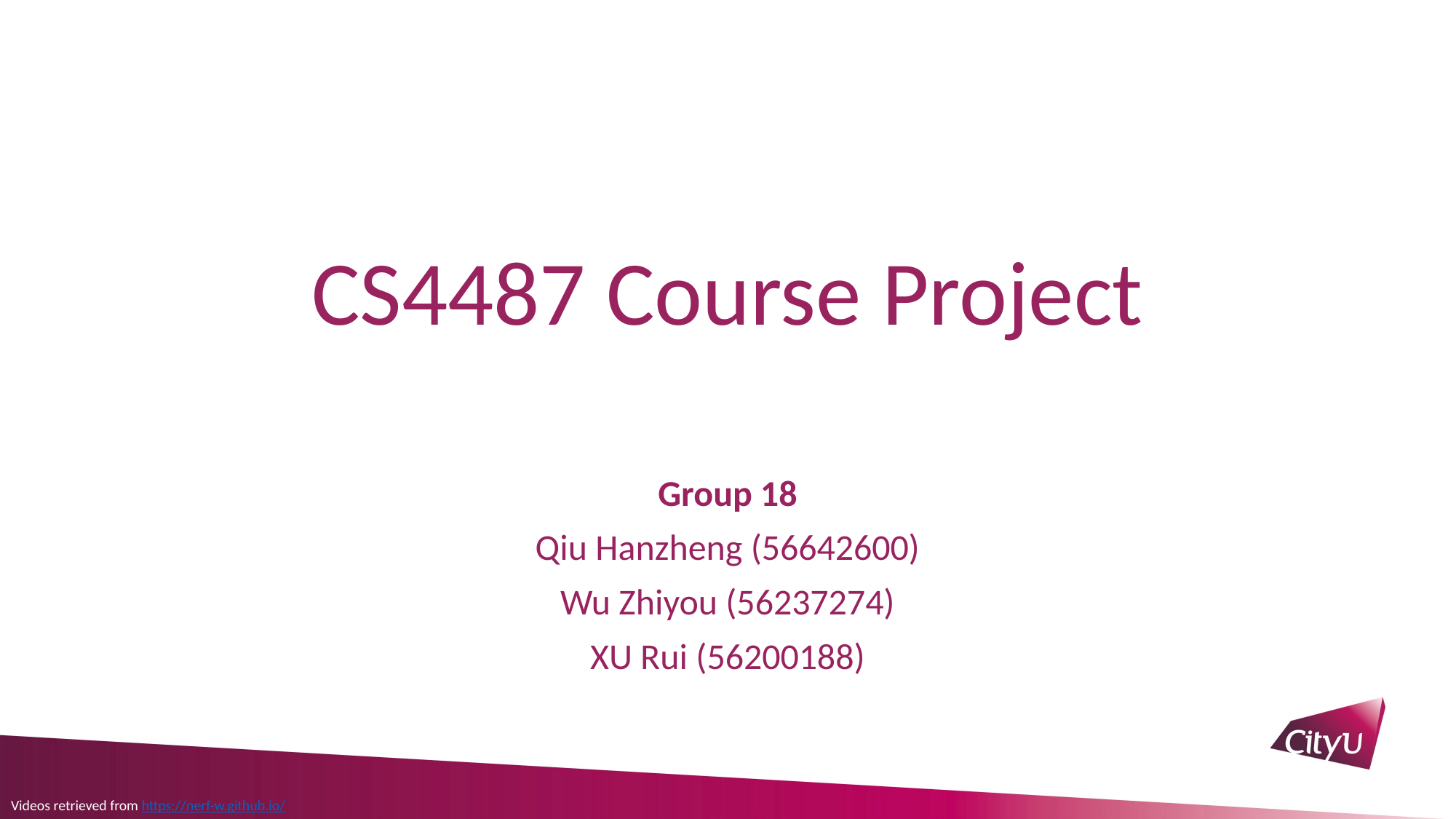

# CS4487 Course Project
Group 18
Qiu Hanzheng (56642600)
Wu Zhiyou (56237274)
XU Rui (56200188)
Videos retrieved from https://nerf-w.github.io/